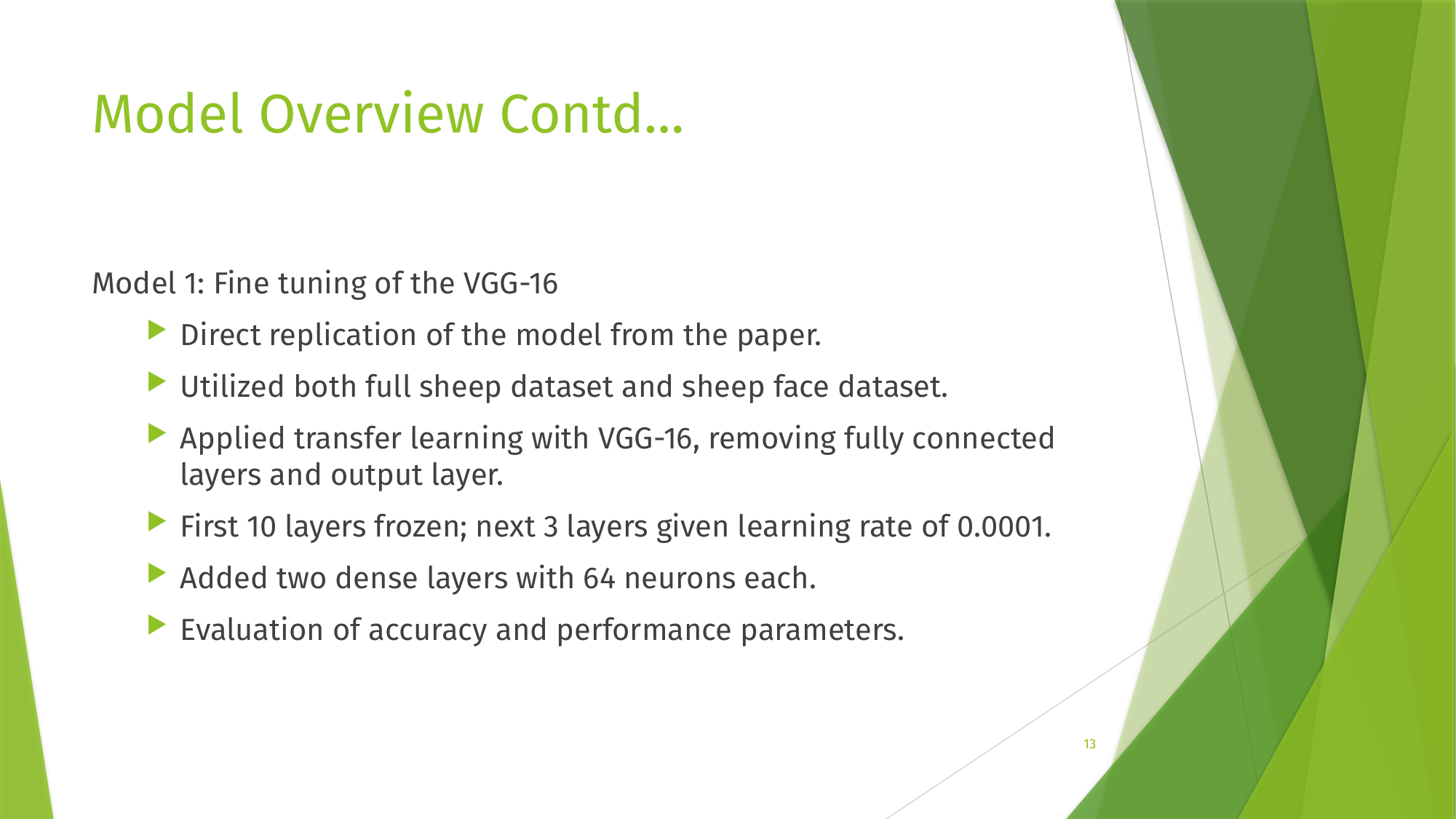

# Model Overview Contd…
Model 1: Fine tuning of the VGG-16
Direct replication of the model from the paper.
Utilized both full sheep dataset and sheep face dataset.
Applied transfer learning with VGG-16, removing fully connected layers and output layer.
First 10 layers frozen; next 3 layers given learning rate of 0.0001.
Added two dense layers with 64 neurons each.
Evaluation of accuracy and performance parameters.
13